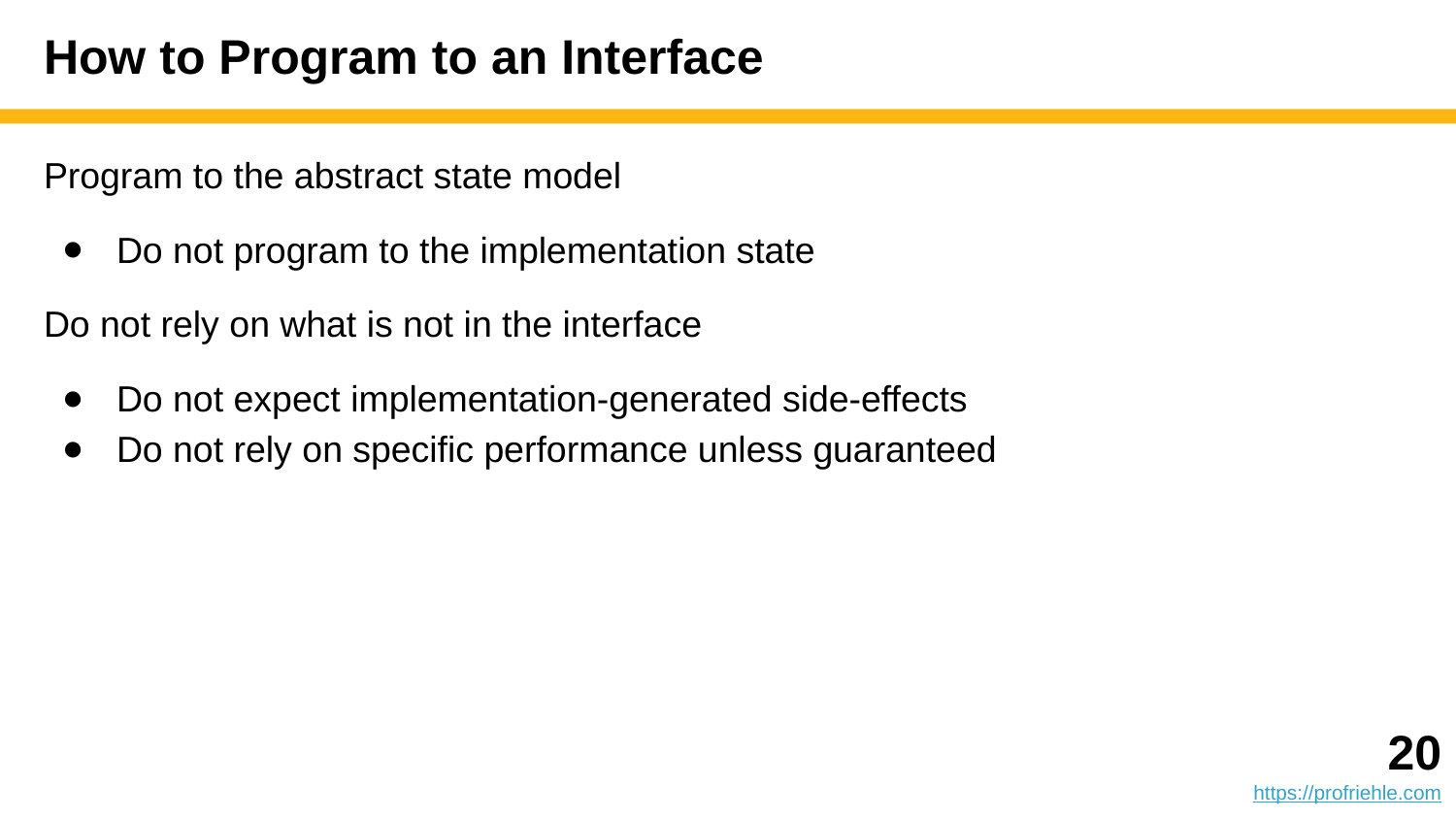

# How to Program to an Interface
Program to the abstract state model
Do not program to the implementation state
Do not rely on what is not in the interface
Do not expect implementation-generated side-effects
Do not rely on specific performance unless guaranteed

20
https://profriehle.com